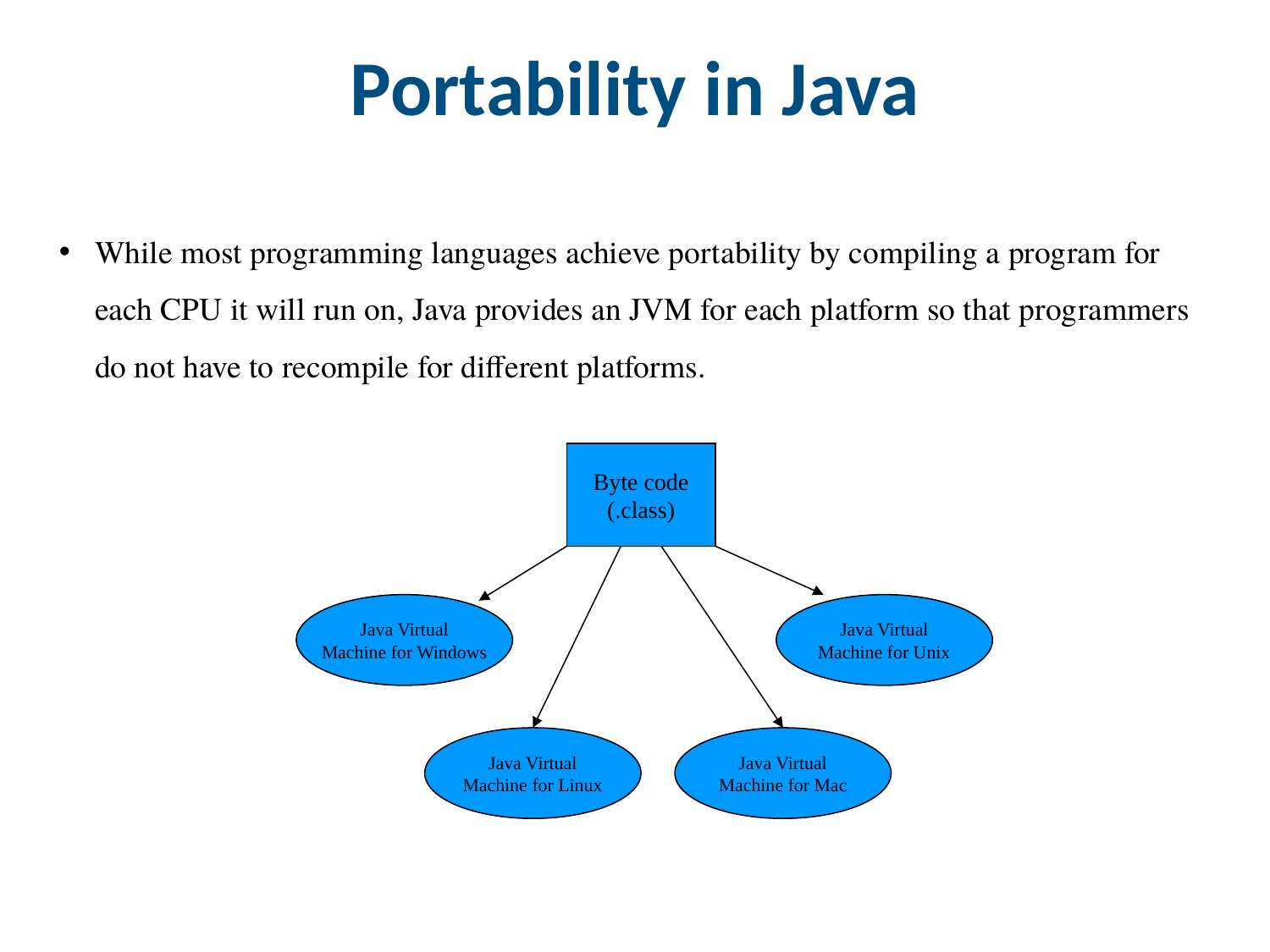

# Portability in Java
While most programming languages achieve portability by compiling a program for each CPU it will run on, Java provides an JVM for each platform so that programmers do not have to recompile for different platforms.
Byte code
(.class)

Java Virtual
Machine for Windows
Java Virtual
Machine for Unix
Java Virtual
Machine for Linux
Java Virtual
Machine for Mac